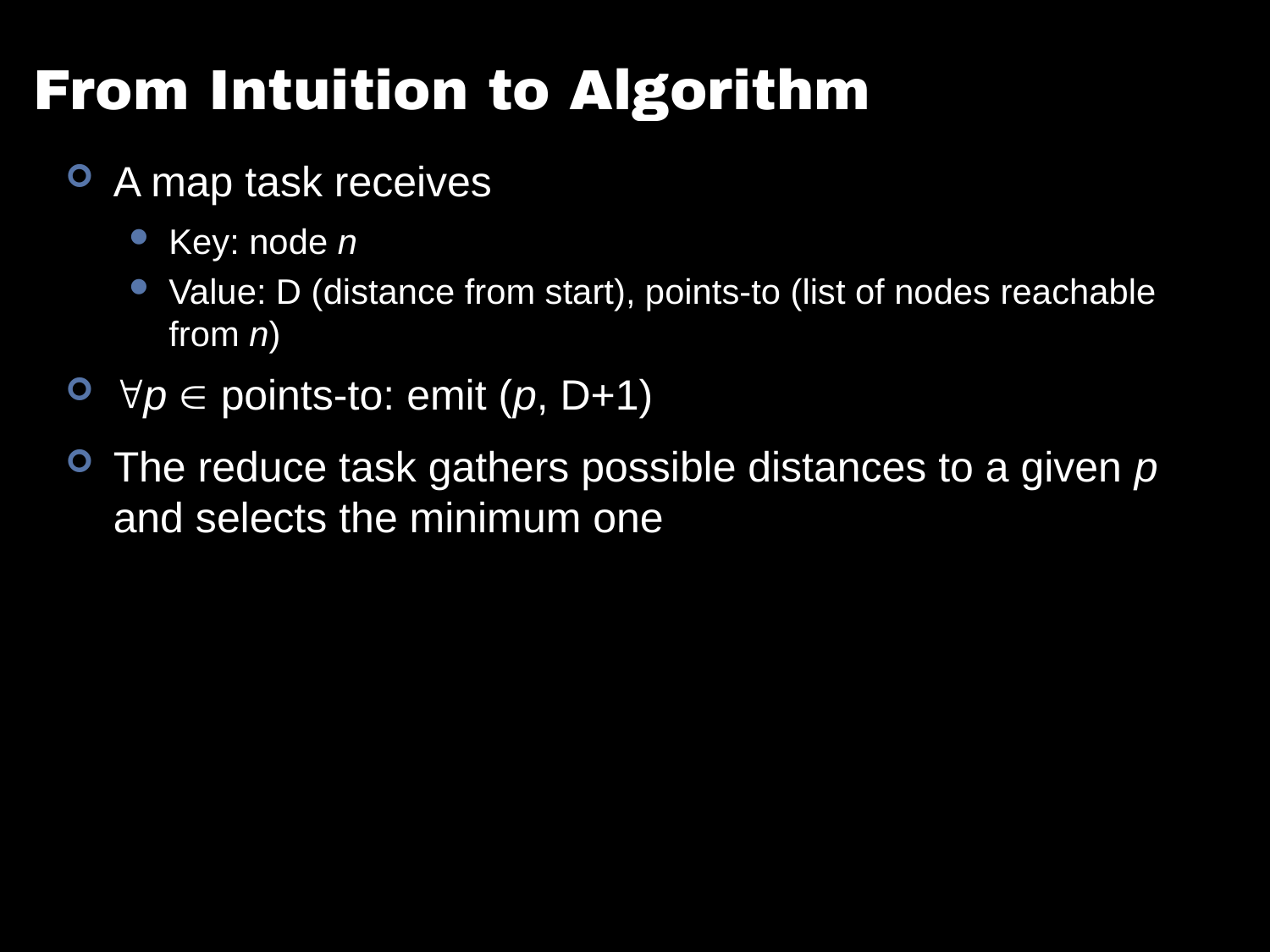

# From Intuition to Algorithm
A map task receives
Key: node n
Value: D (distance from start), points-to (list of nodes reachable from n)
∀p ∈ points-to: emit (p, D+1)
The reduce task gathers possible distances to a given p and selects the minimum one